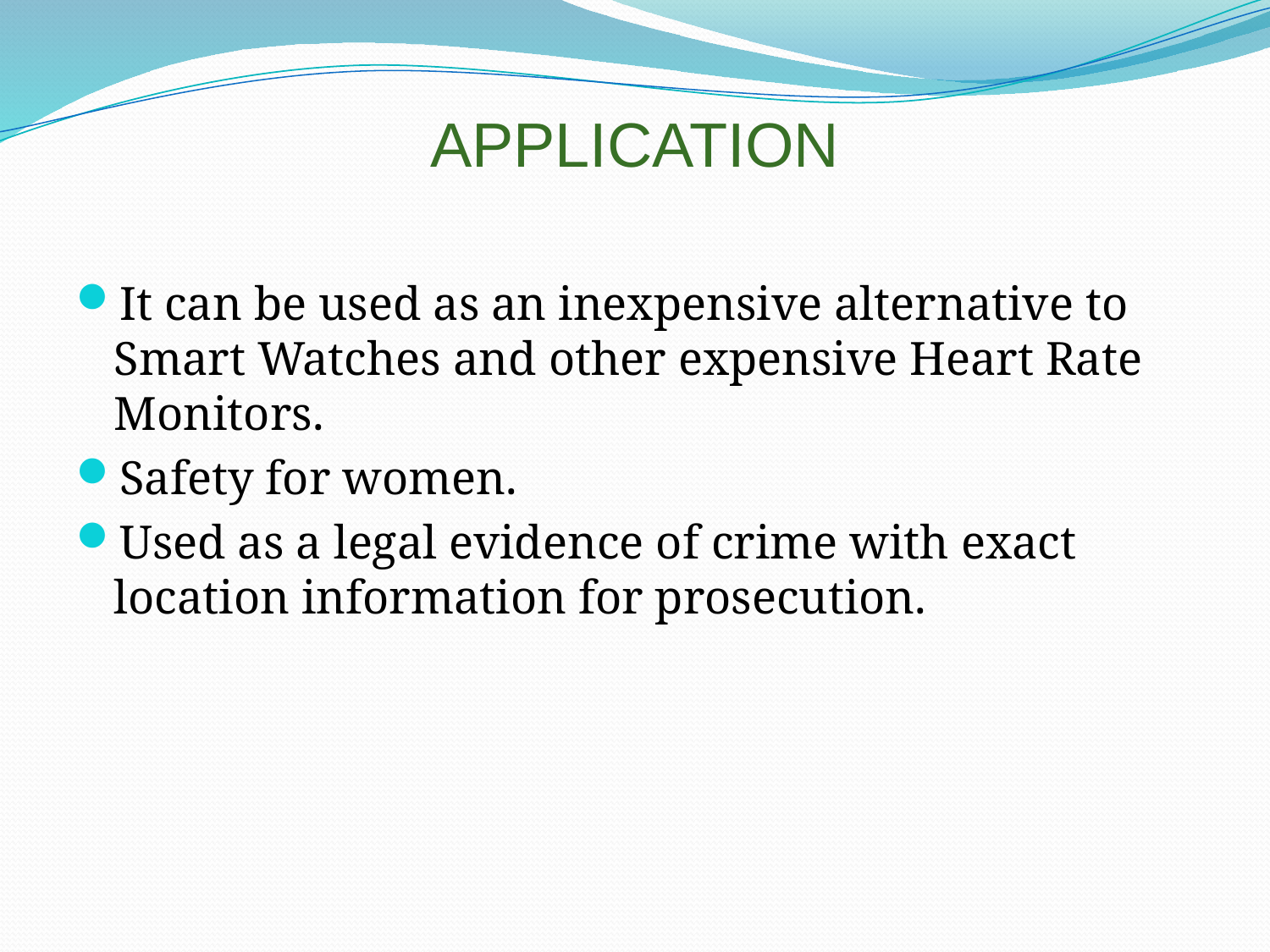

# APPLICATION
It can be used as an inexpensive alternative to Smart Watches and other expensive Heart Rate Monitors.
Safety for women.
Used as a legal evidence of crime with exact location information for prosecution.